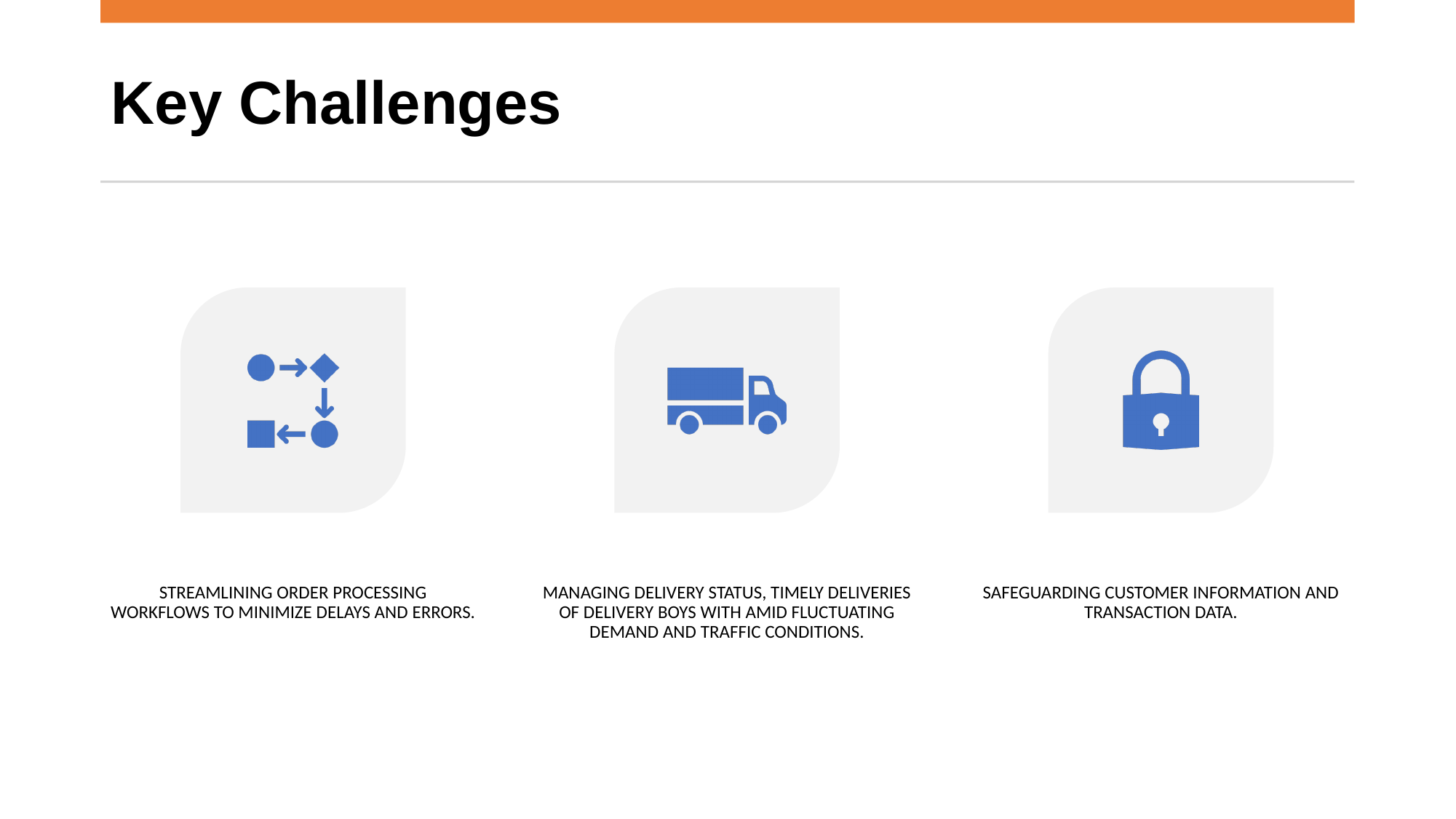

# Key Challenges

Streamlining order processing workflows to minimize delays and errors.
Managing delivery status, timely deliveries of delivery boys with amid fluctuating demand and traffic conditions.
Safeguarding customer information and transaction data.